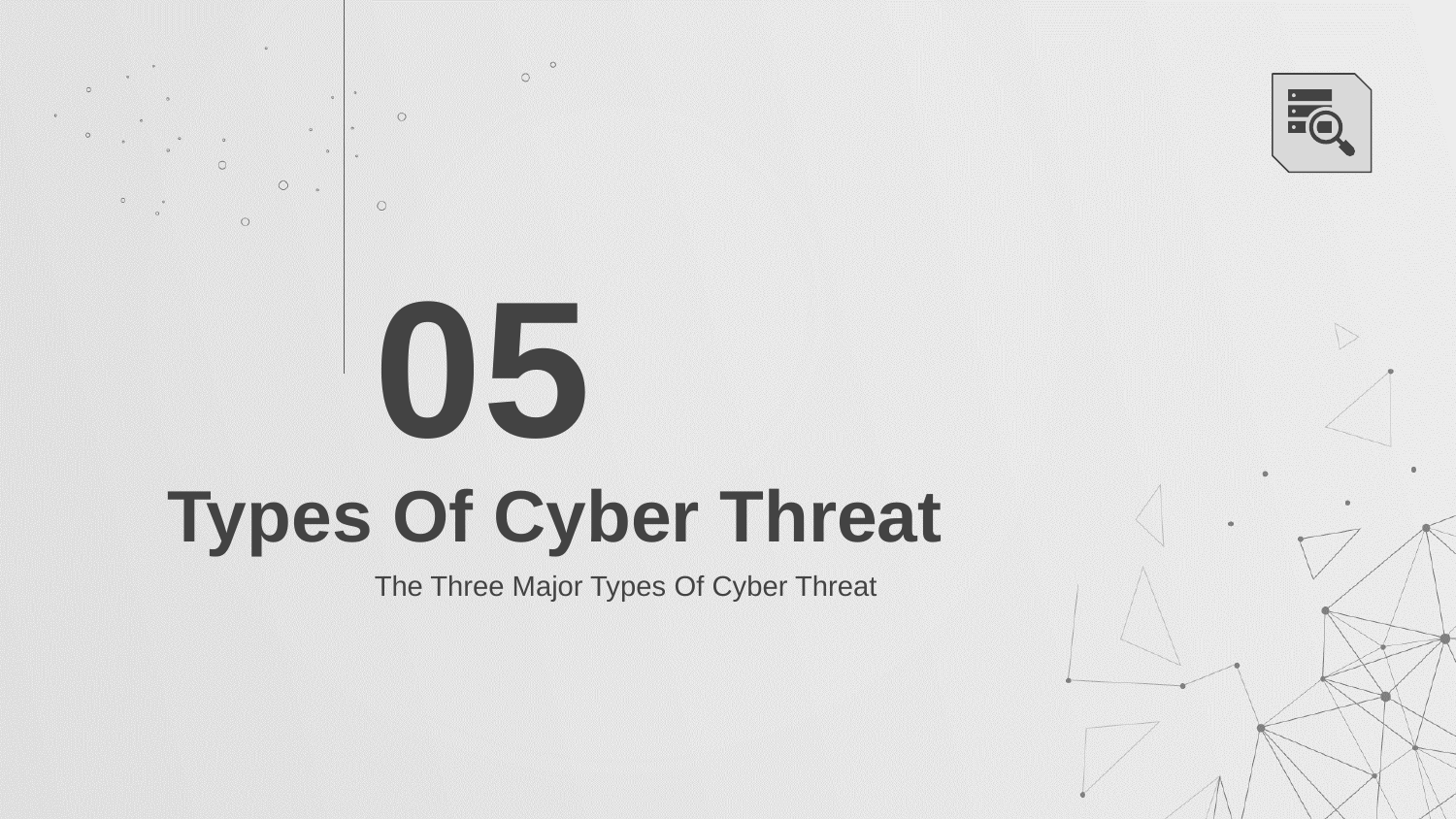

05
# Types Of Cyber Threat
The Three Major Types Of Cyber Threat